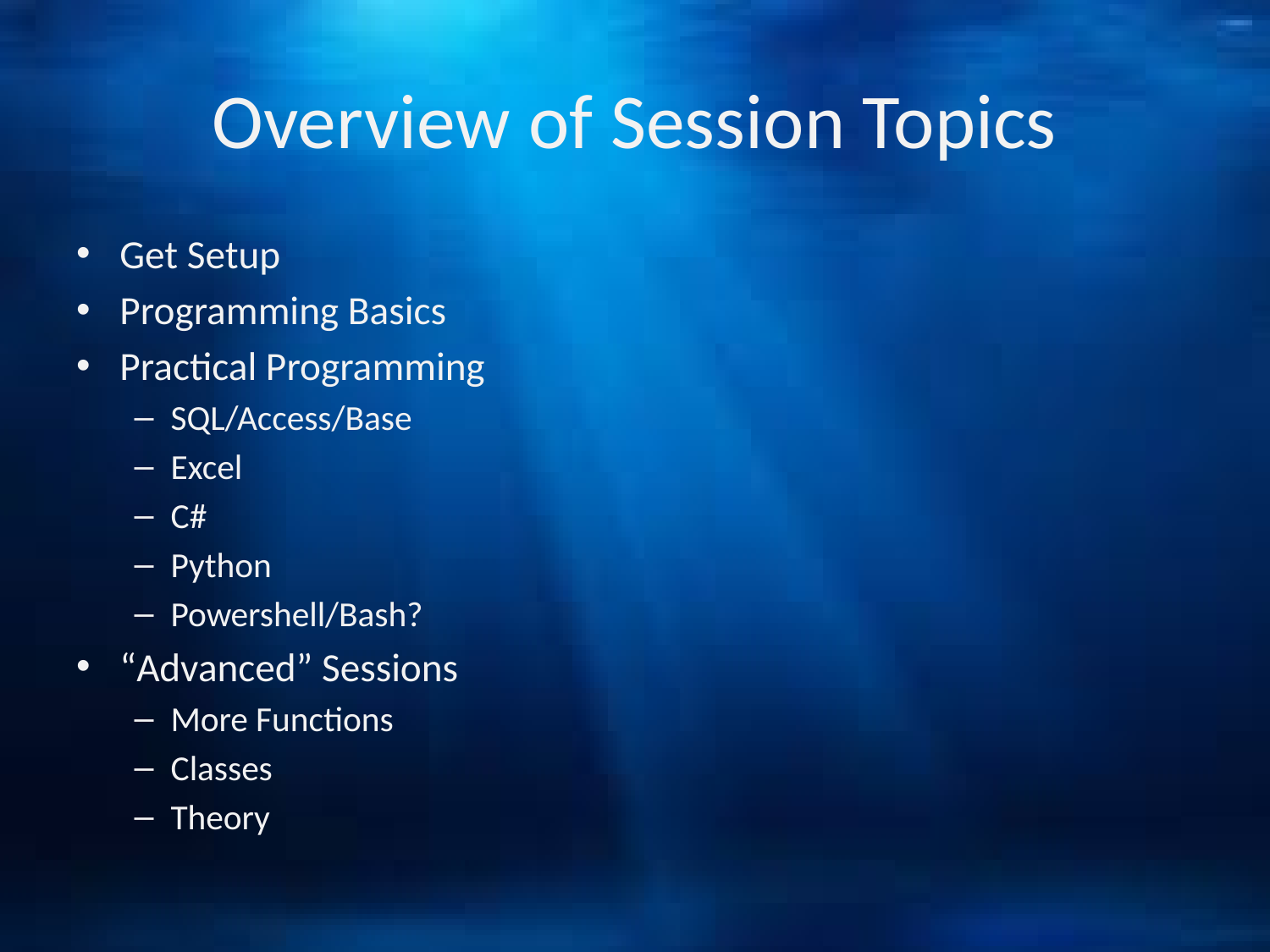

# Overview of Session Topics
Get Setup
Programming Basics
Practical Programming
SQL/Access/Base
Excel
C#
Python
Powershell/Bash?
“Advanced” Sessions
More Functions
Classes
Theory